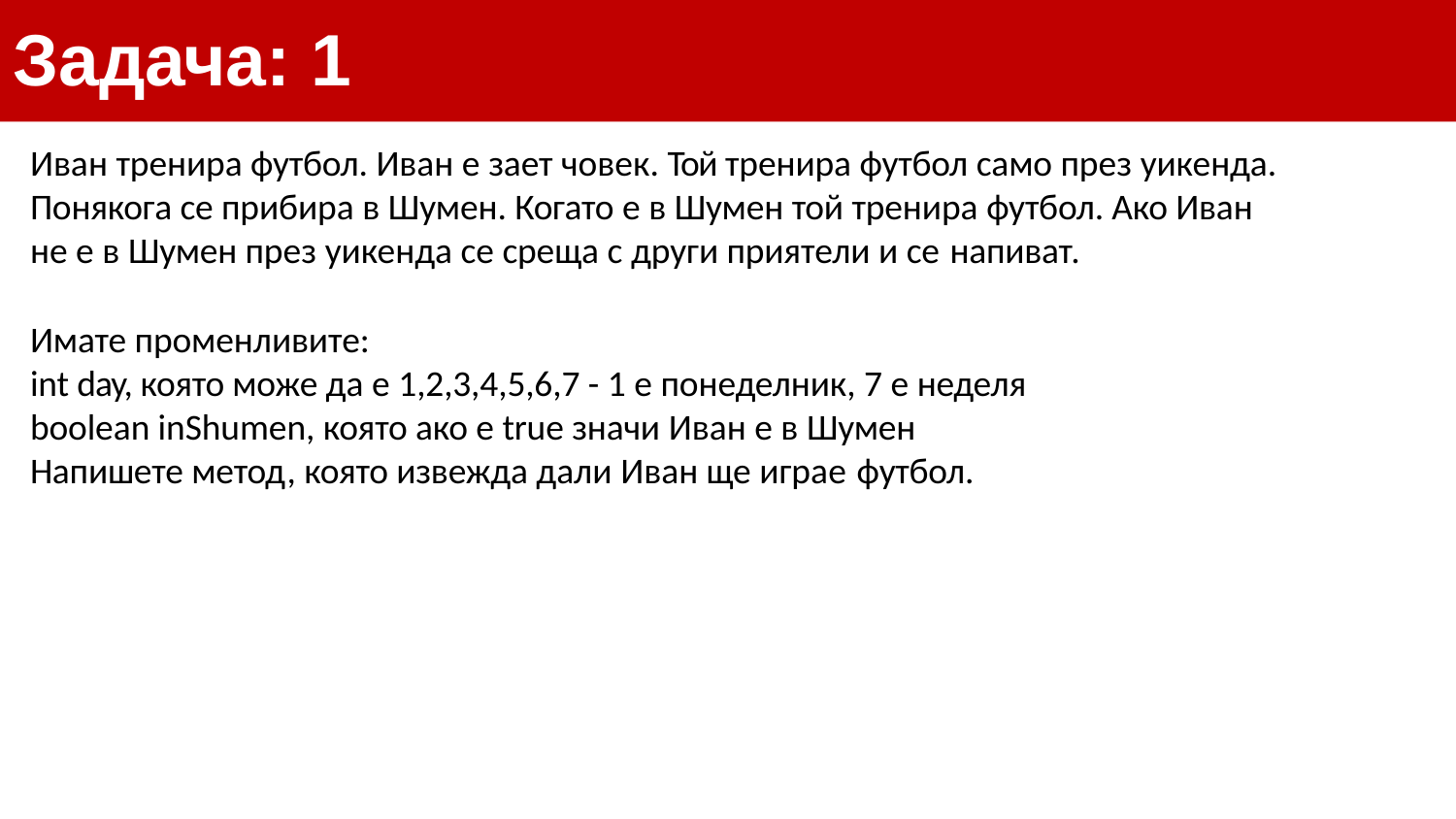

# Задача: 1
Иван тренира футбол. Иван е зает човек. Той тренира футбол само през уикенда.  Понякога се прибира в Шумен. Когато е в Шумен той тренира футбол. Ако Иван  не е в Шумен през уикенда се среща с други приятели и се напиват.

Имате променливите:
int day, която може да е 1,2,3,4,5,6,7 - 1 е понеделник, 7 е неделя  boolean inShumen, която ако е true значи Иван е в Шумен  Напишете метод, която извежда дали Иван ще играе футбол.